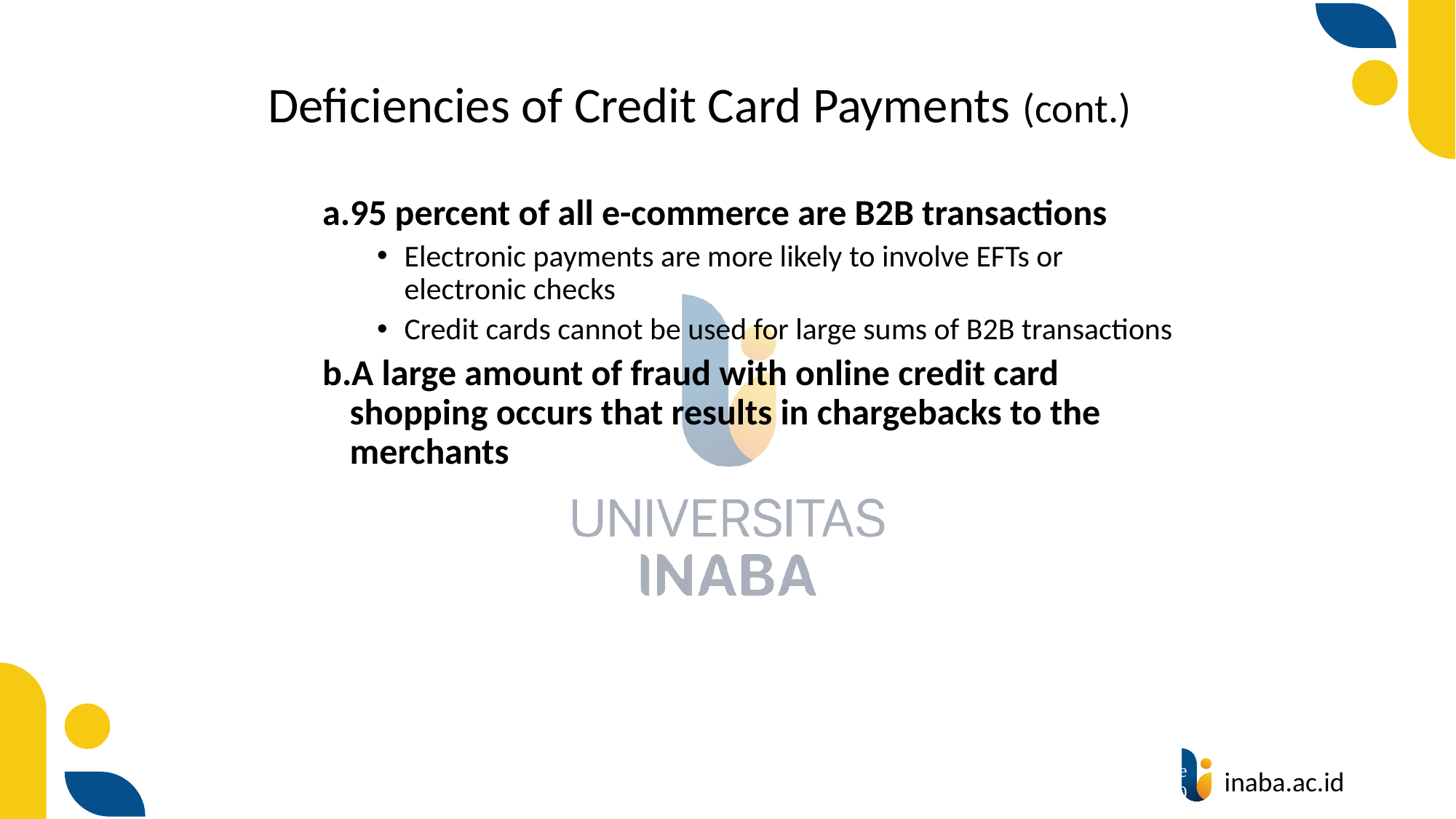

# Deficiencies of Credit Card Payments (cont.)
95 percent of all e-commerce are B2B transactions
Electronic payments are more likely to involve EFTs or electronic checks
Credit cards cannot be used for large sums of B2B transactions
A large amount of fraud with online credit card shopping occurs that results in chargebacks to the merchants
12
© Prentice Hall 2020